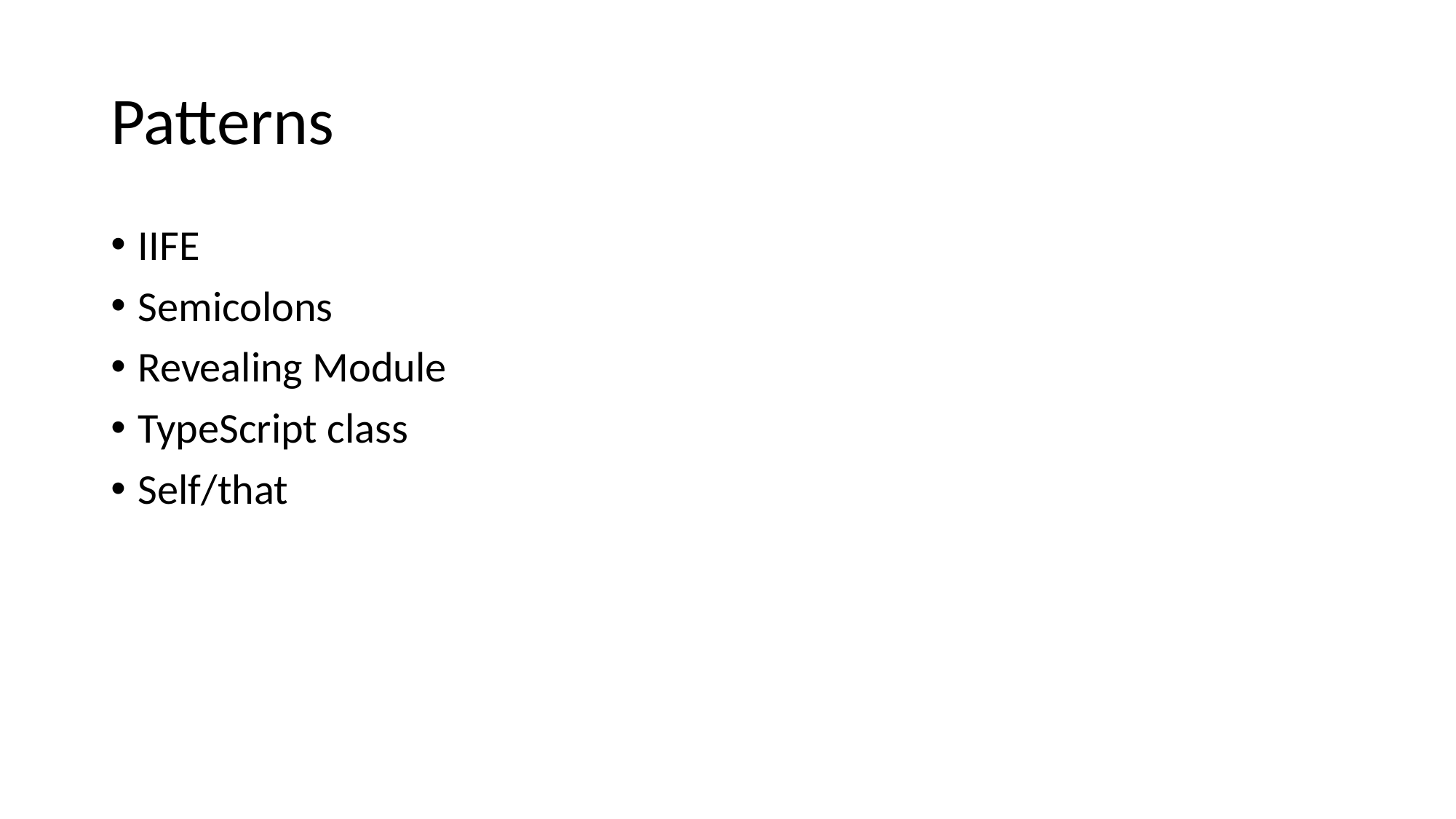

# Patterns
IIFE
Semicolons
Revealing Module
TypeScript class
Self/that